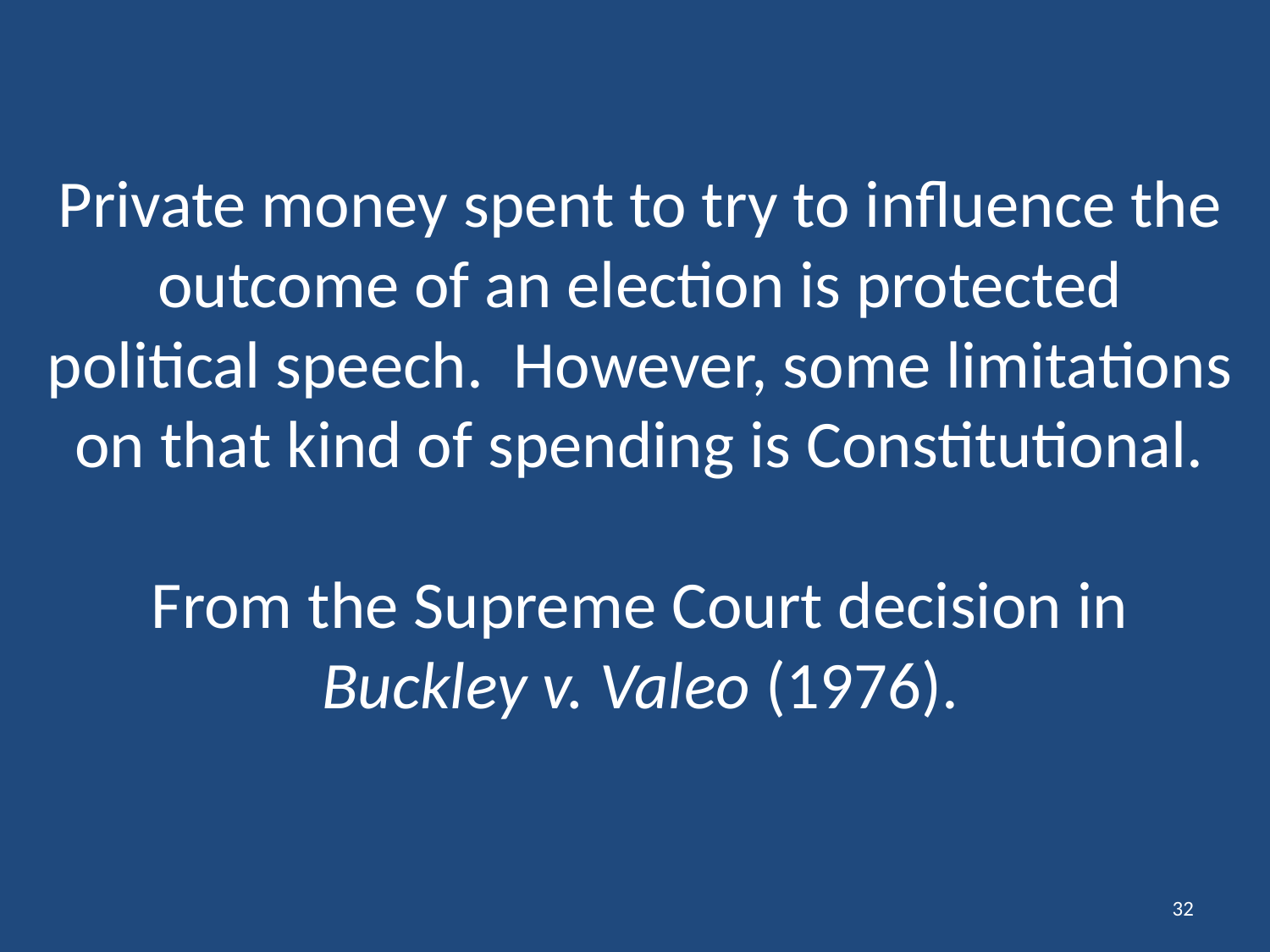

# Private money spent to try to influence the outcome of an election is protected political speech.  However, some limitations on that kind of spending is Constitutional. From the Supreme Court decision in Buckley v. Valeo (1976).
32